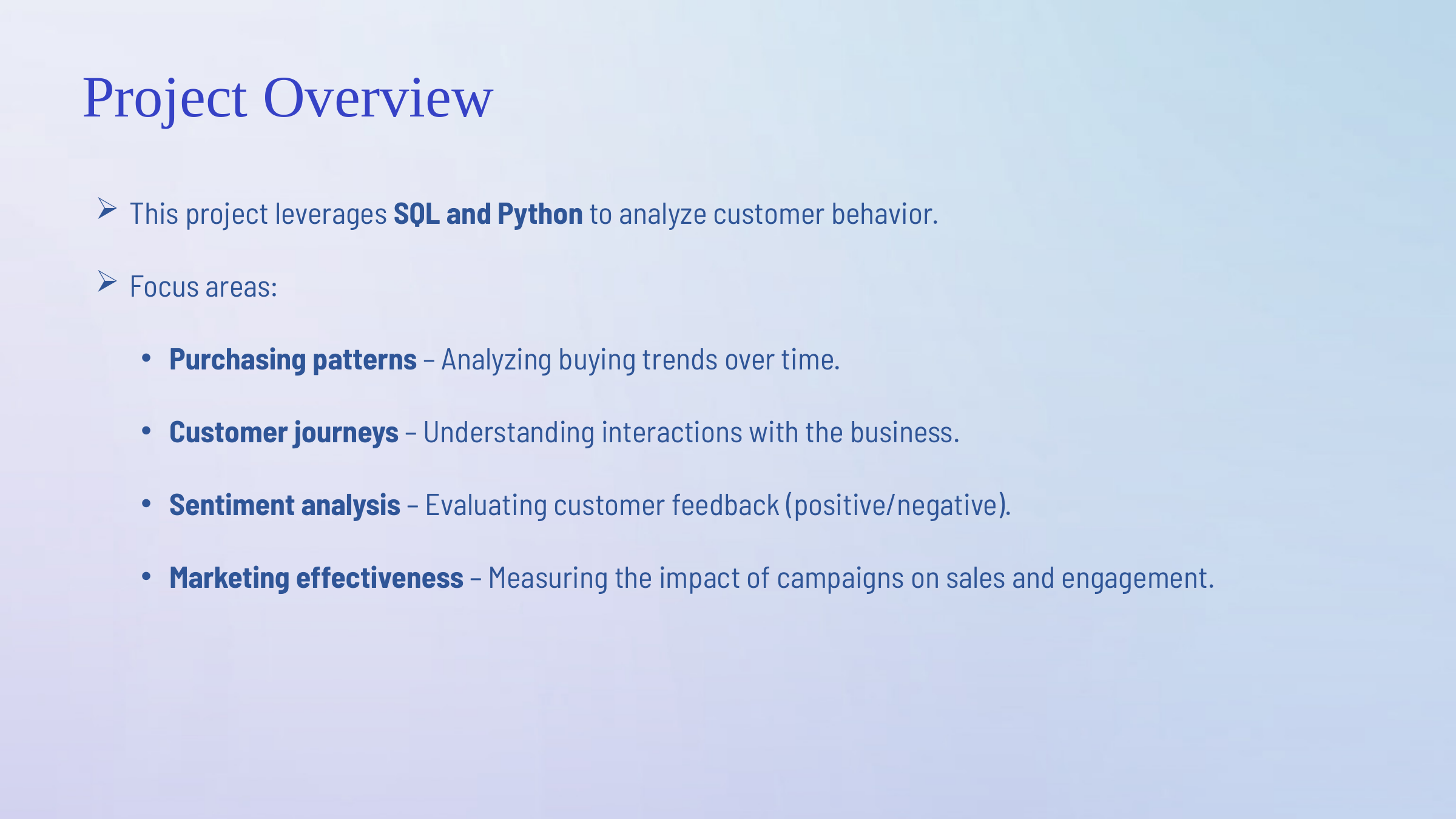

Project Overview
This project leverages SQL and Python to analyze customer behavior.
Focus areas:
Purchasing patterns – Analyzing buying trends over time.
Customer journeys – Understanding interactions with the business.
Sentiment analysis – Evaluating customer feedback (positive/negative).
Marketing effectiveness – Measuring the impact of campaigns on sales and engagement.